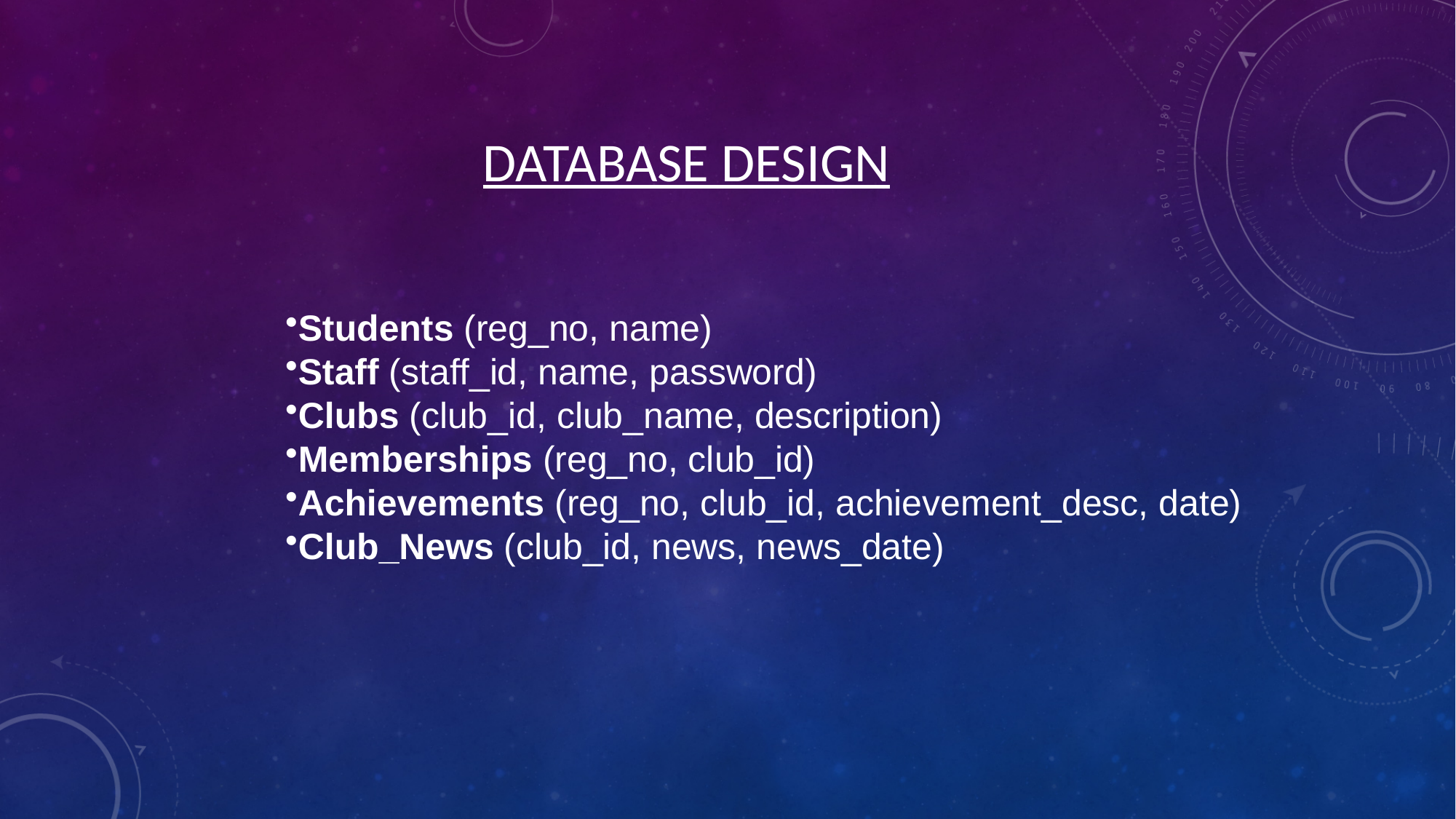

# Database design
Students (reg_no, name)
Staff (staff_id, name, password)
Clubs (club_id, club_name, description)
Memberships (reg_no, club_id)
Achievements (reg_no, club_id, achievement_desc, date)
Club_News (club_id, news, news_date)